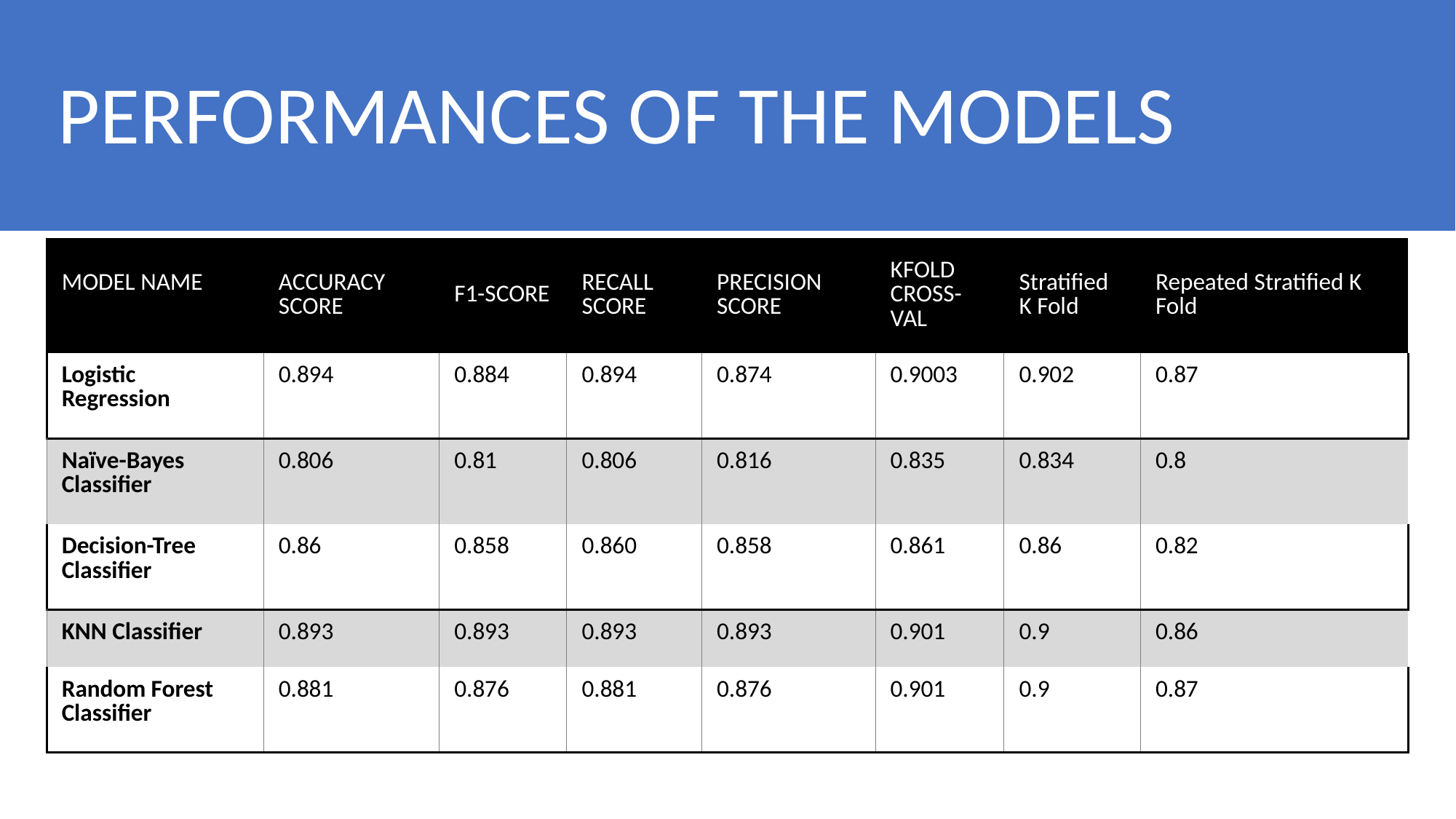

# PERFORMANCES OF THE MODELS
| MODEL NAME | ACCURACY SCORE | F1-SCORE | RECALL SCORE | PRECISION SCORE | KFOLD CROSS-VAL | Stratified K Fold | Repeated Stratified K Fold |
| --- | --- | --- | --- | --- | --- | --- | --- |
| Logistic  Regression | 0.894 | 0.884 | 0.894 | 0.874 | 0.9003 | 0.902 | 0.87 |
| Naïve-Bayes Classifier | 0.806 | 0.81 | 0.806 | 0.816 | 0.835 | 0.834 | 0.8 |
| Decision-Tree Classifier | 0.86 | 0.858 | 0.860 | 0.858 | 0.861 | 0.86 | 0.82 |
| KNN Classifier | 0.893 | 0.893 | 0.893 | 0.893 | 0.901 | 0.9 | 0.86 |
| Random Forest Classifier | 0.881 | 0.876 | 0.881 | 0.876 | 0.901 | 0.9 | 0.87 |